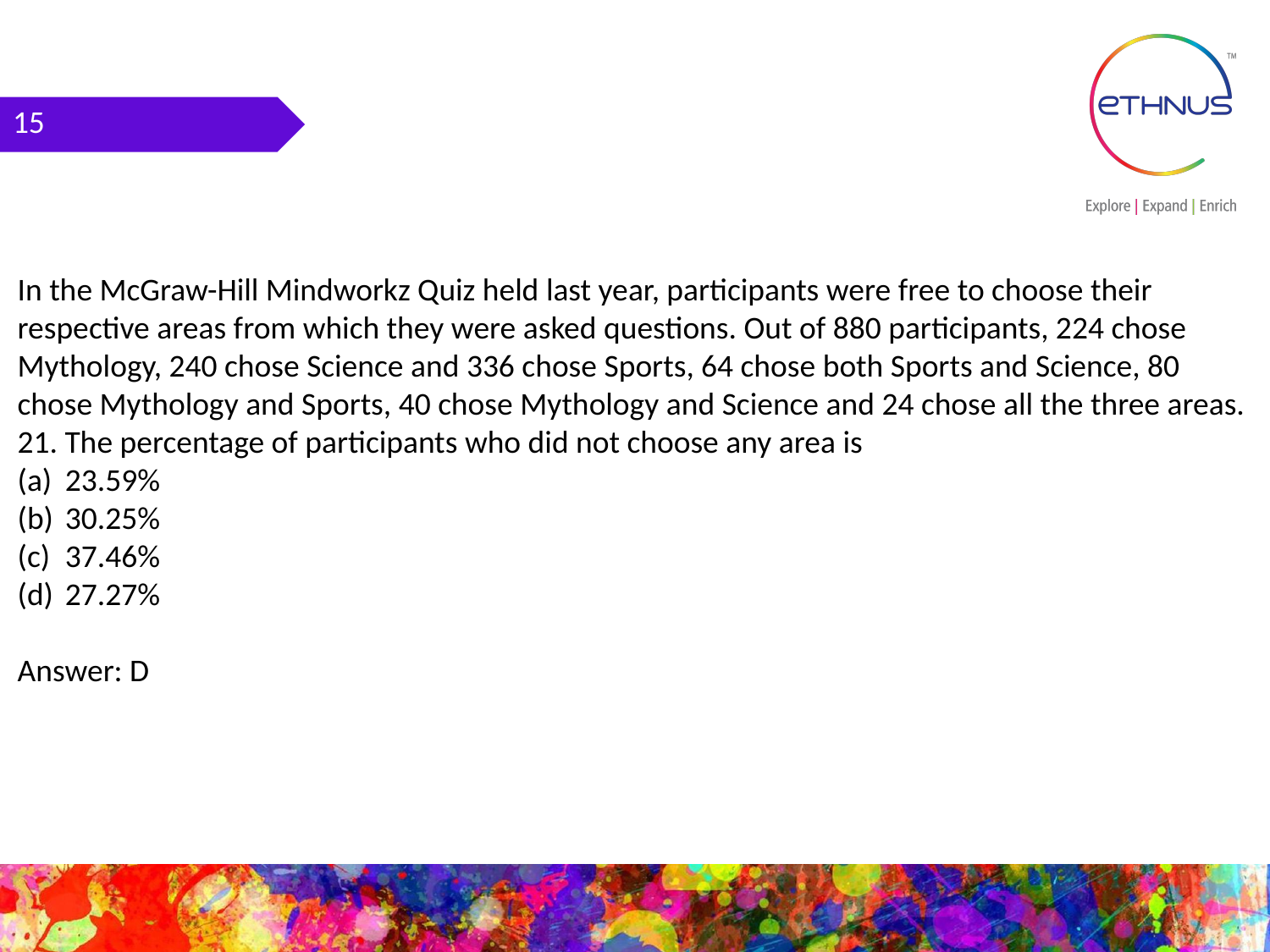

15
In the McGraw-Hill Mindworkz Quiz held last year, participants were free to choose their respective areas from which they were asked questions. Out of 880 participants, 224 chose Mythology, 240 chose Science and 336 chose Sports, 64 chose both Sports and Science, 80 chose Mythology and Sports, 40 chose Mythology and Science and 24 chose all the three areas. 21. The percentage of participants who did not choose any area is
23.59%
30.25%
37.46%
27.27%

Answer: D